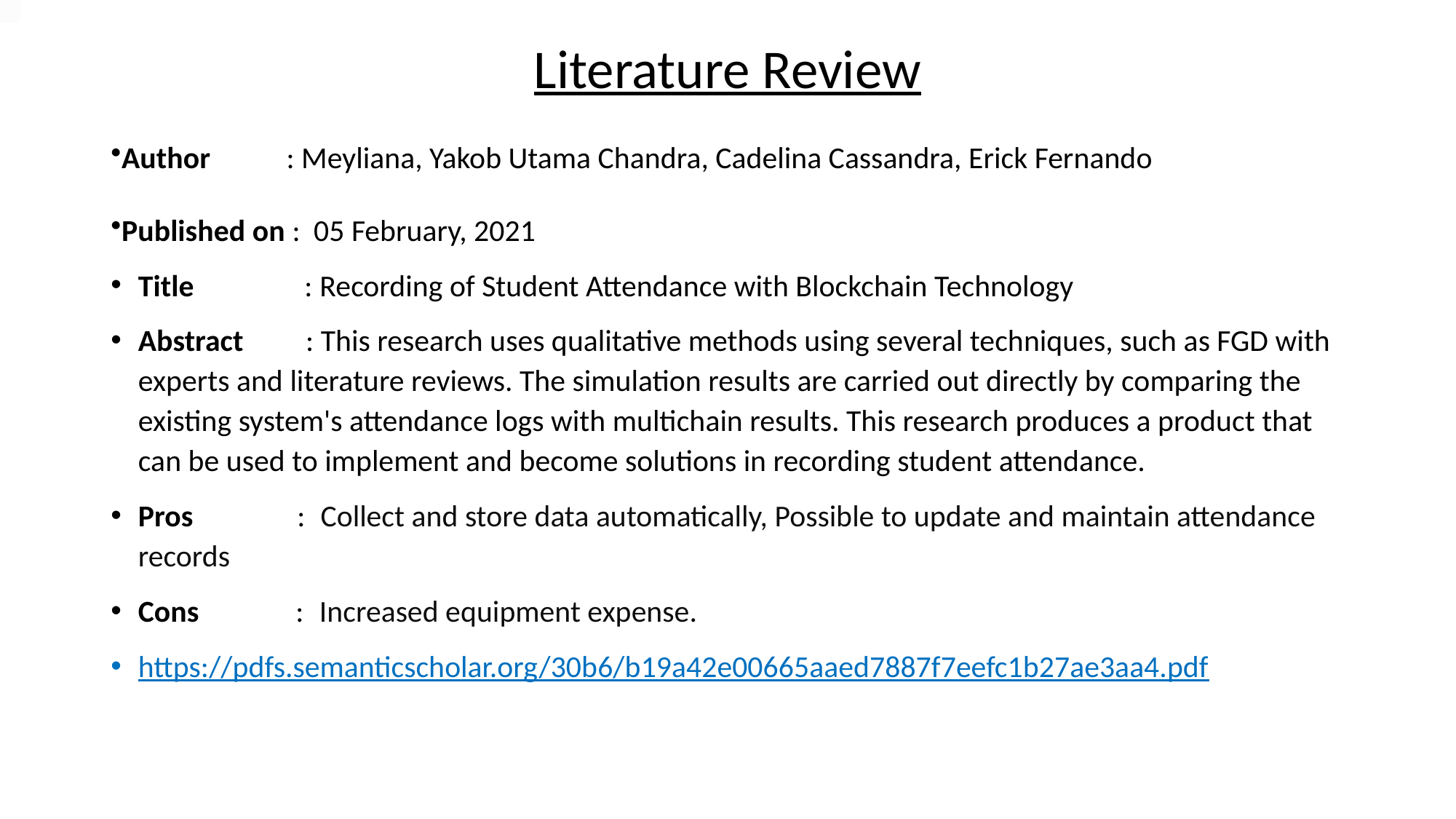

# Literature Review
Author           : Meyliana, Yakob Utama Chandra, Cadelina Cassandra, Erick Fernando

Published on :  05 February, 2021
Title                : Recording of Student Attendance with Blockchain Technology
Abstract         : This research uses qualitative methods using several techniques, such as FGD with experts and literature reviews. The simulation results are carried out directly by comparing the existing system's attendance logs with multichain results. This research produces a product that can be used to implement and become solutions in recording student attendance.
Pros               : Collect and store data automatically, Possible to update and maintain attendance records
Cons              : Increased equipment expense.
https://pdfs.semanticscholar.org/30b6/b19a42e00665aaed7887f7eefc1b27ae3aa4.pdf